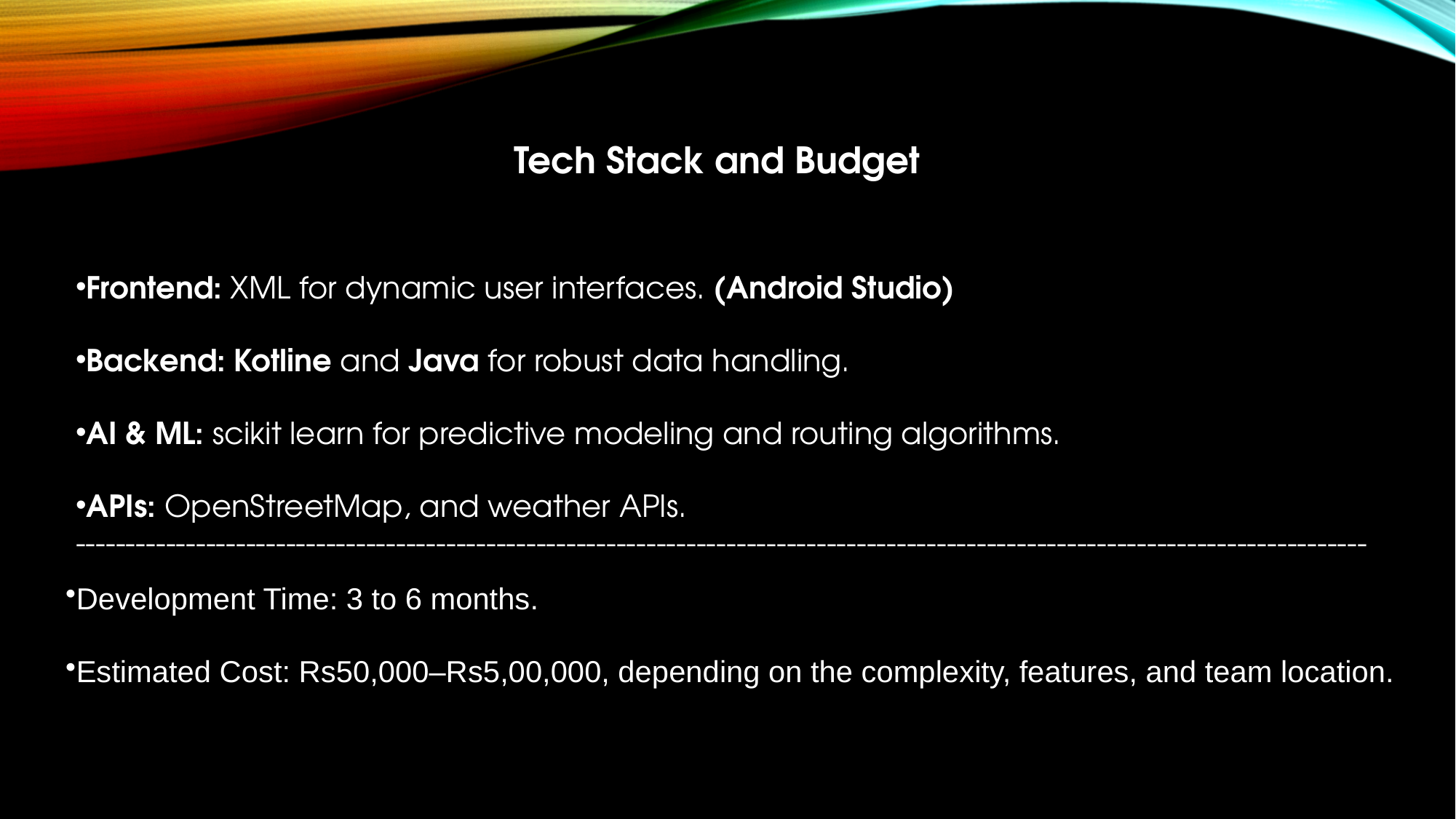

Tech Stack and Budget

Frontend: XML for dynamic user interfaces. (Android Studio)

Backend: Kotline and Java for robust data handling.

AI & ML: scikit learn for predictive modeling and routing algorithms.

APIs: OpenStreetMap, and weather APIs.
---------------------------------------------------------------------------------------------------------------------------------

Development Time: 3 to 6 months.

Estimated Cost: Rs50,000–Rs5,00,000, depending on the complexity, features, and team location.